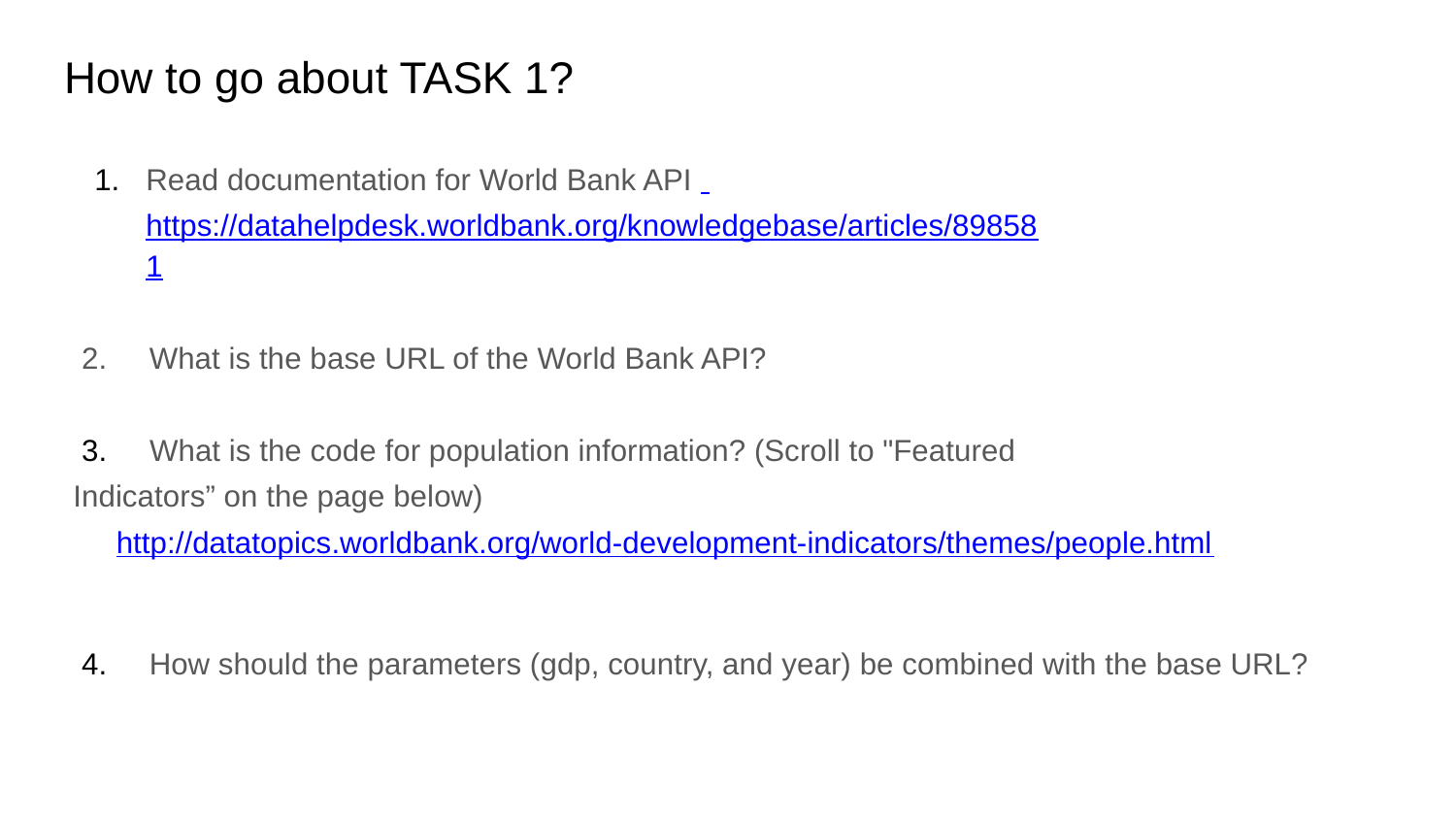

# How to go about TASK 1?
Read documentation for World Bank API
https://datahelpdesk.worldbank.org/knowledgebase/articles/898581

 2.     What is the base URL of the World Bank API?

 3.     What is the code for population information? (Scroll to "Featured Indicators” on the page below)
http://datatopics.worldbank.org/world-development-indicators/themes/people.html

 4.    How should the parameters (gdp, country, and year) be combined with the base URL?